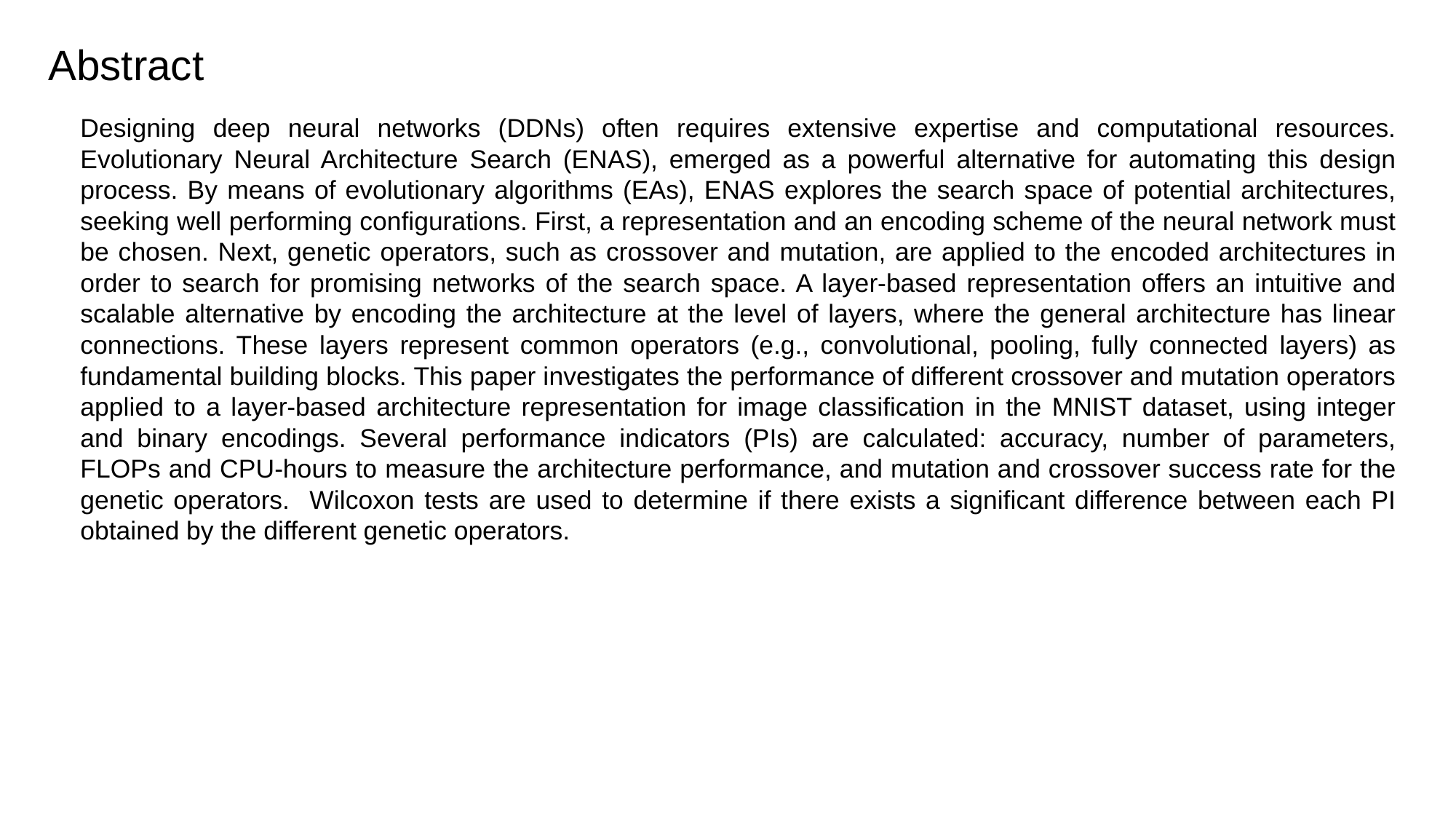

Abstract
Designing deep neural networks (DDNs) often requires extensive expertise and computational resources. Evolutionary Neural Architecture Search (ENAS), emerged as a powerful alternative for automating this design process. By means of evolutionary algorithms (EAs), ENAS explores the search space of potential architectures, seeking well performing configurations. First, a representation and an encoding scheme of the neural network must be chosen. Next, genetic operators, such as crossover and mutation, are applied to the encoded architectures in order to search for promising networks of the search space. A layer-based representation offers an intuitive and scalable alternative by encoding the architecture at the level of layers, where the general architecture has linear connections. These layers represent common operators (e.g., convolutional, pooling, fully connected layers) as fundamental building blocks. This paper investigates the performance of different crossover and mutation operators applied to a layer-based architecture representation for image classification in the MNIST dataset, using integer and binary encodings. Several performance indicators (PIs) are calculated: accuracy, number of parameters, FLOPs and CPU-hours to measure the architecture performance, and mutation and crossover success rate for the genetic operators.  Wilcoxon tests are used to determine if there exists a significant difference between each PI obtained by the different genetic operators.